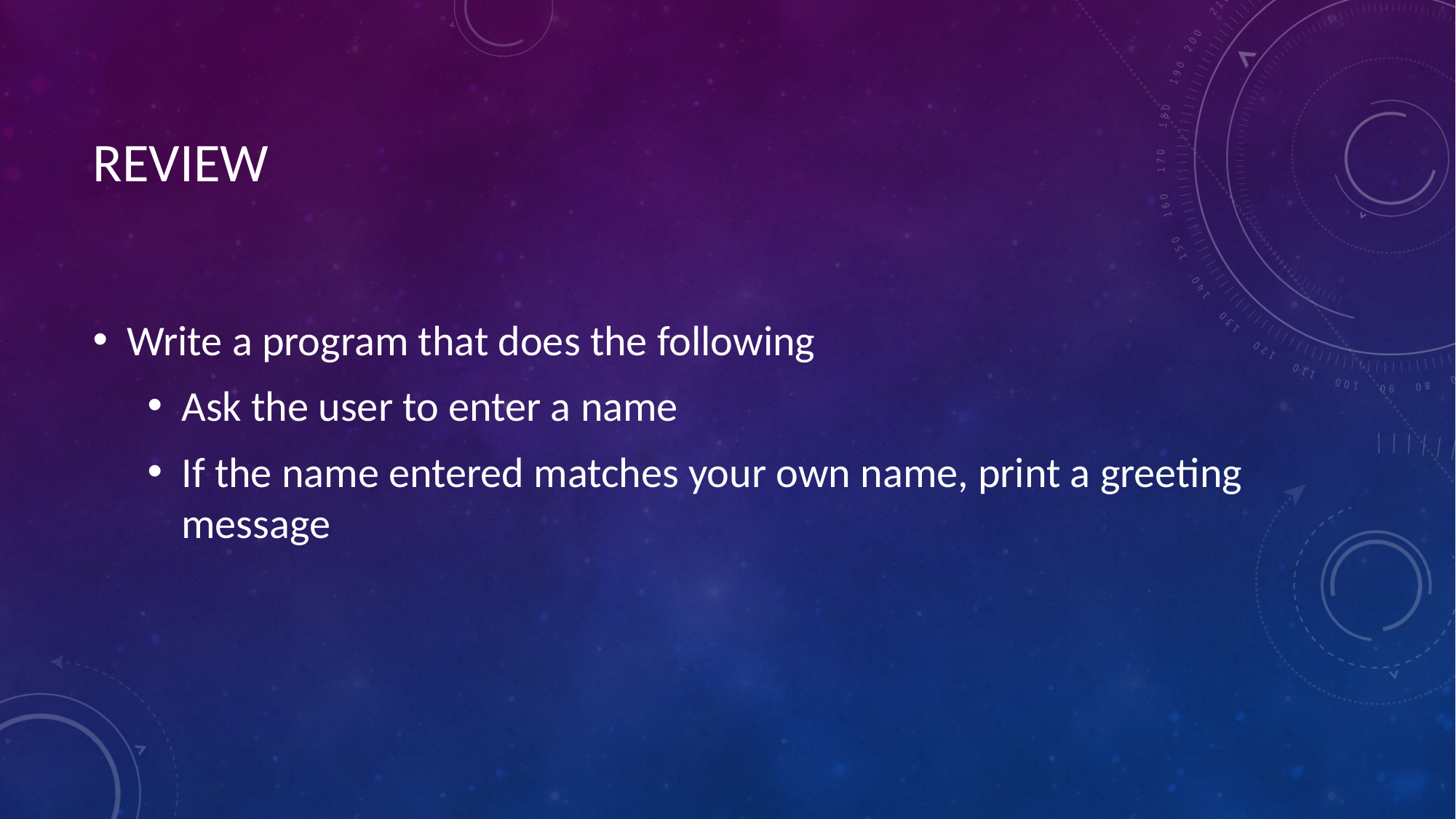

# Review
Write a program that does the following
Ask the user to enter a name
If the name entered matches your own name, print a greeting message